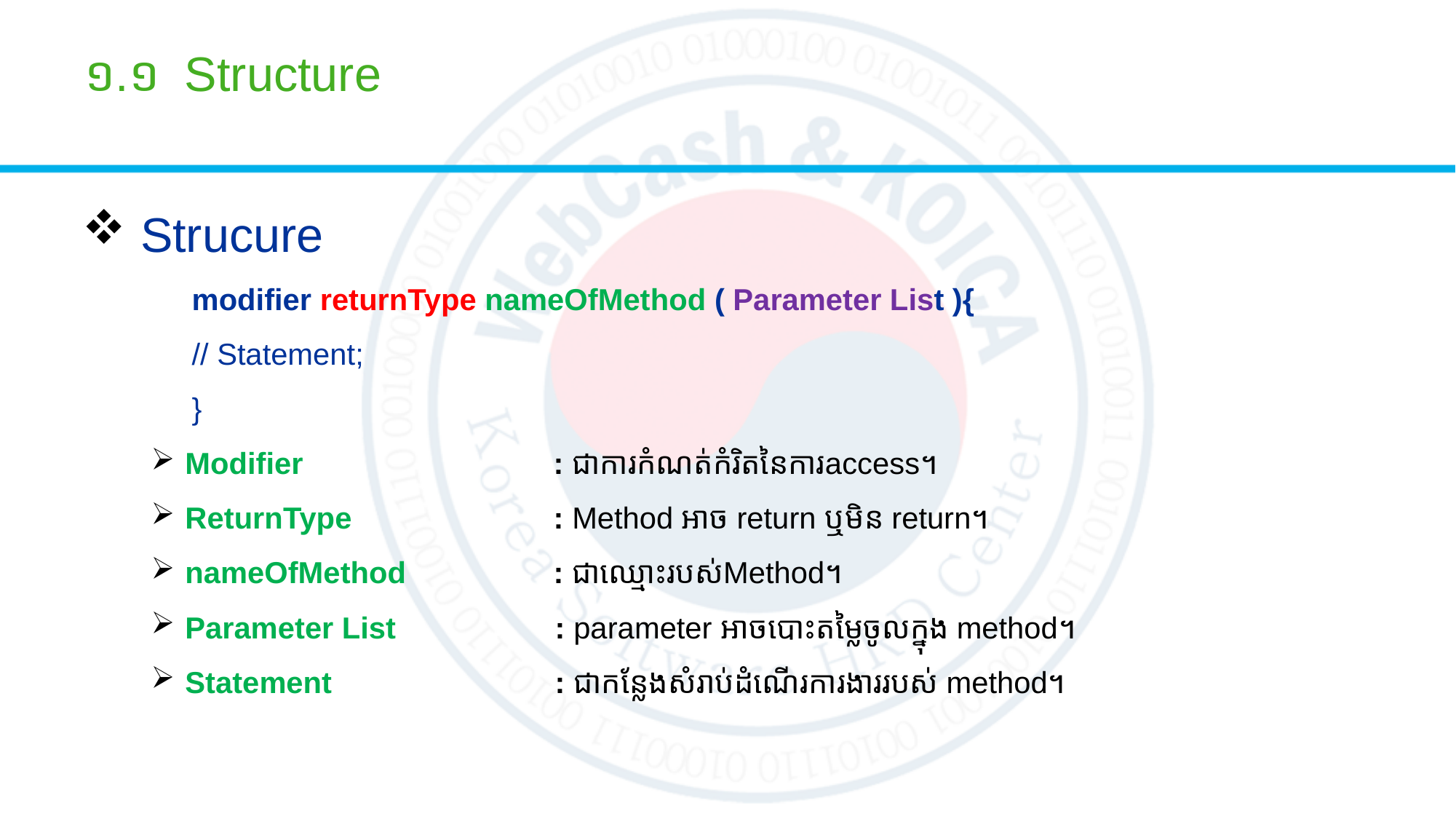

# ១.១  Structure
 Strucure
	modifier returnType nameOfMethod ( Parameter List ){
	// Statement;
	}
Modifier	: ជាការកំណត់កំរិតនៃការ​access។
ReturnType	: Method អាច return ឬមិន return។
nameOfMethod	: ជាឈ្មោះរបស់Method។
Parameter List	 : parameter អាចបោះតម្លៃចូលក្នុង method។
Statement	 : ជាកន្លែងសំរាប់ដំណើរការងាររបស់ method។